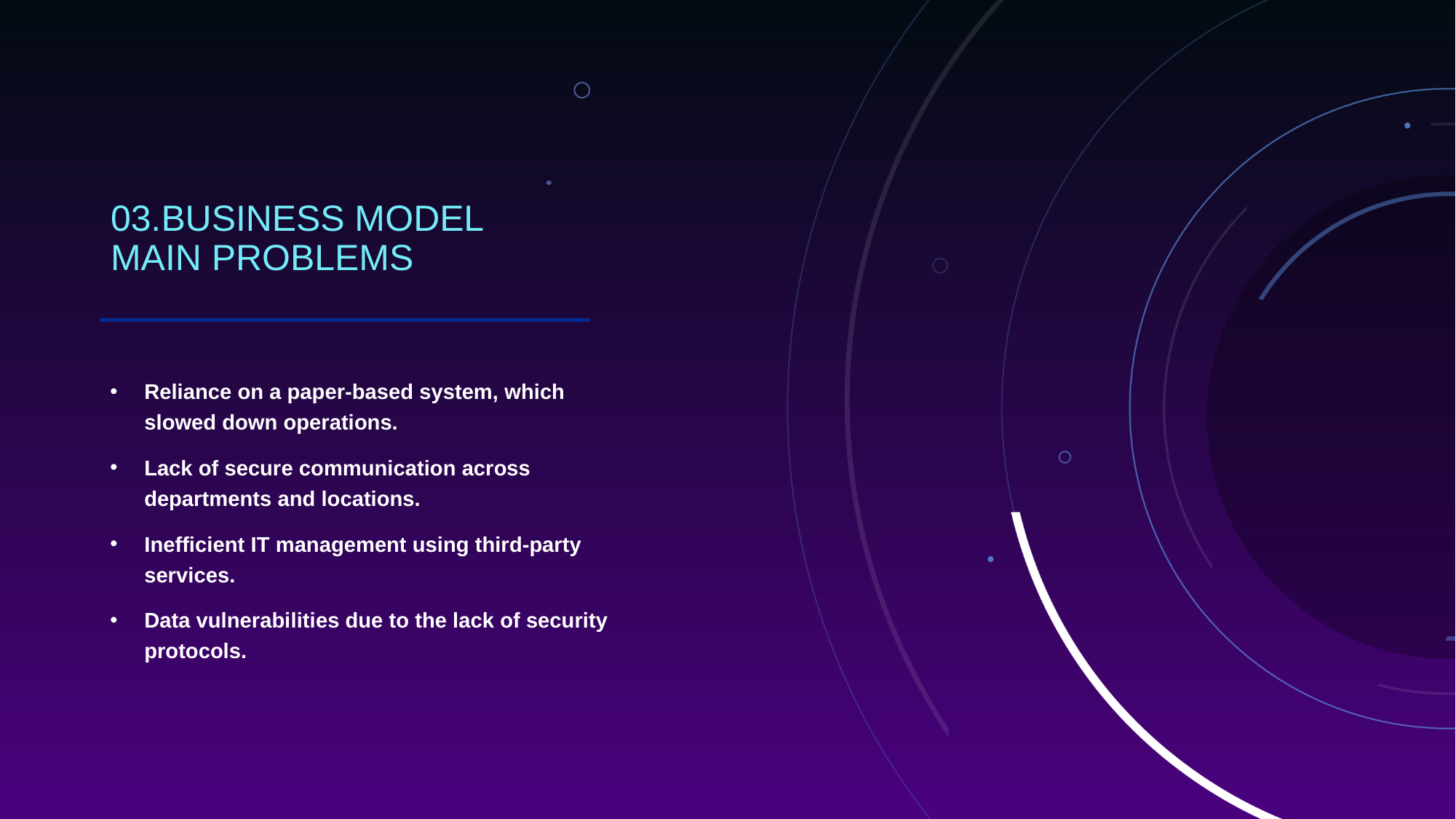

# 03.BUSINESS MODEL MAIN PROBLEMS
Reliance on a paper-based system, which slowed down operations.
Lack of secure communication across departments and locations.
Inefficient IT management using third-party services.
Data vulnerabilities due to the lack of security protocols.